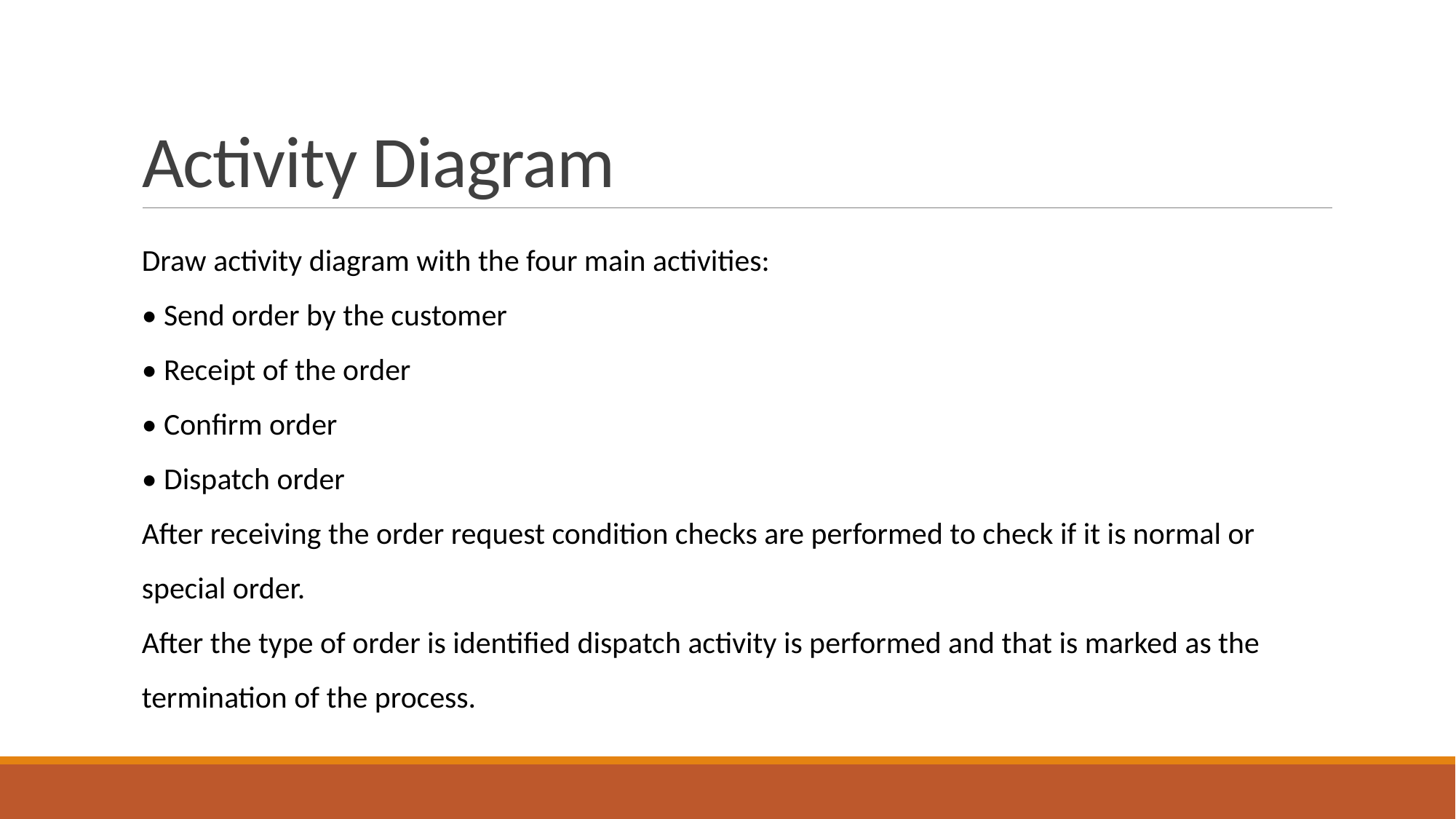

# Activity Diagram
Draw activity diagram with the four main activities:
• Send order by the customer
• Receipt of the order
• Confirm order
• Dispatch order
After receiving the order request condition checks are performed to check if it is normal or special order.
After the type of order is identified dispatch activity is performed and that is marked as the termination of the process.